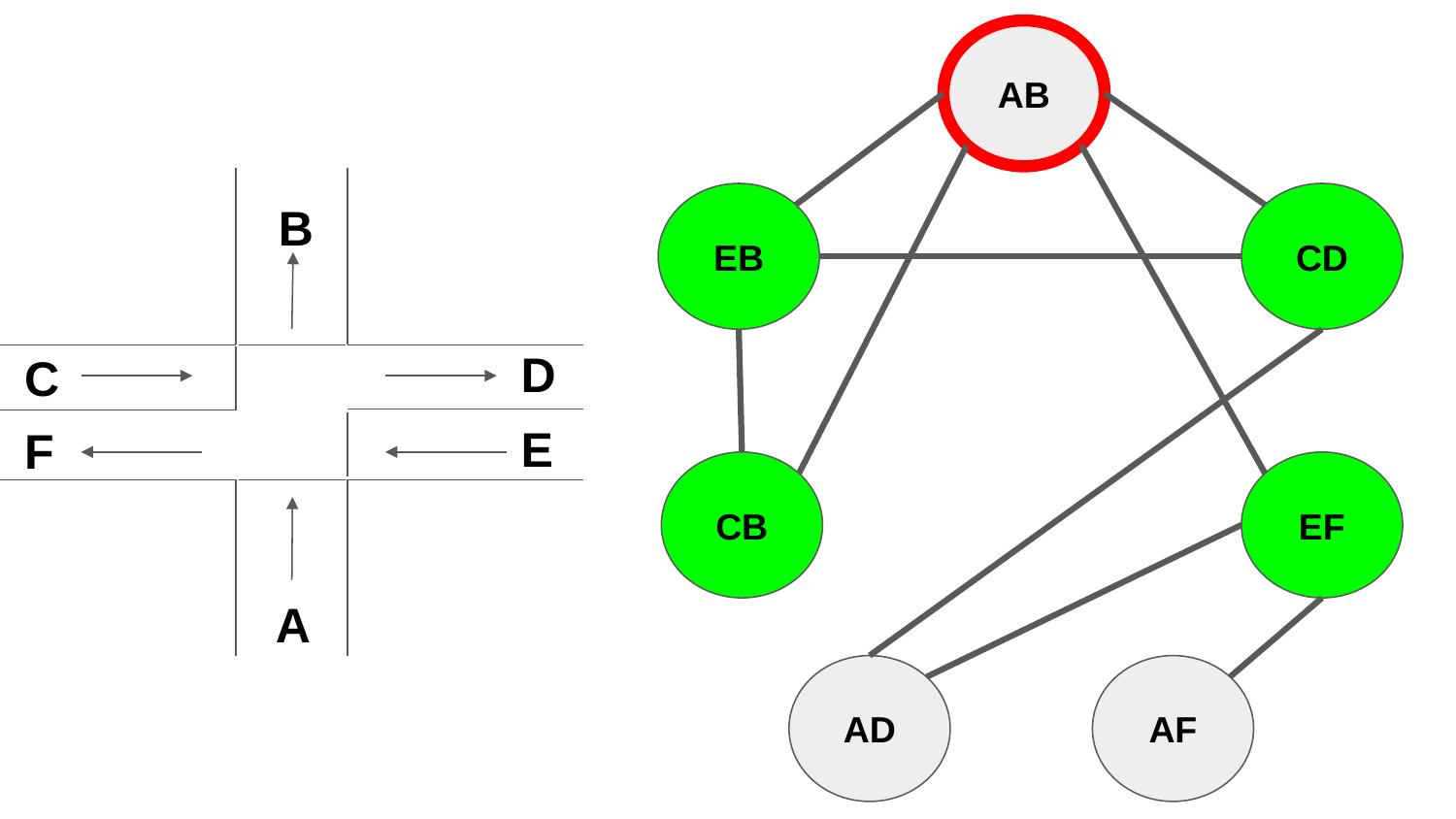

AB
B
EB
CD
D
C
E
F
CB
EF
A
AD
AF